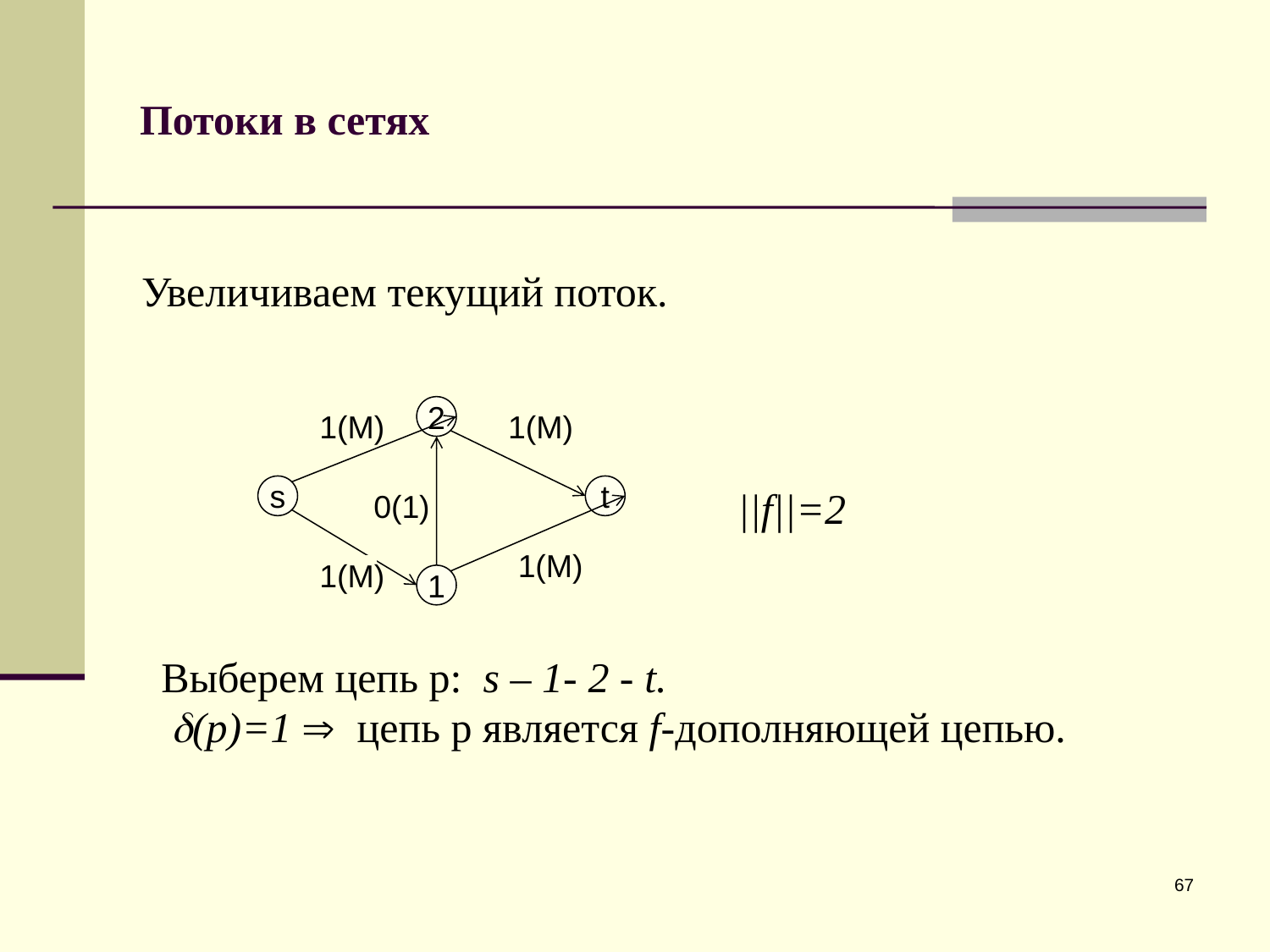

# Потоки в сетях
Увеличиваем текущий поток.
2
1(M)
1(M)
s
t
||f||=2
0(1)
1(M)
1(M)
1
Выберем цепь p:  s – 1- 2 - t.
δ(p)=1 ⇒  цепь p является f-дополняющей цепью.
67